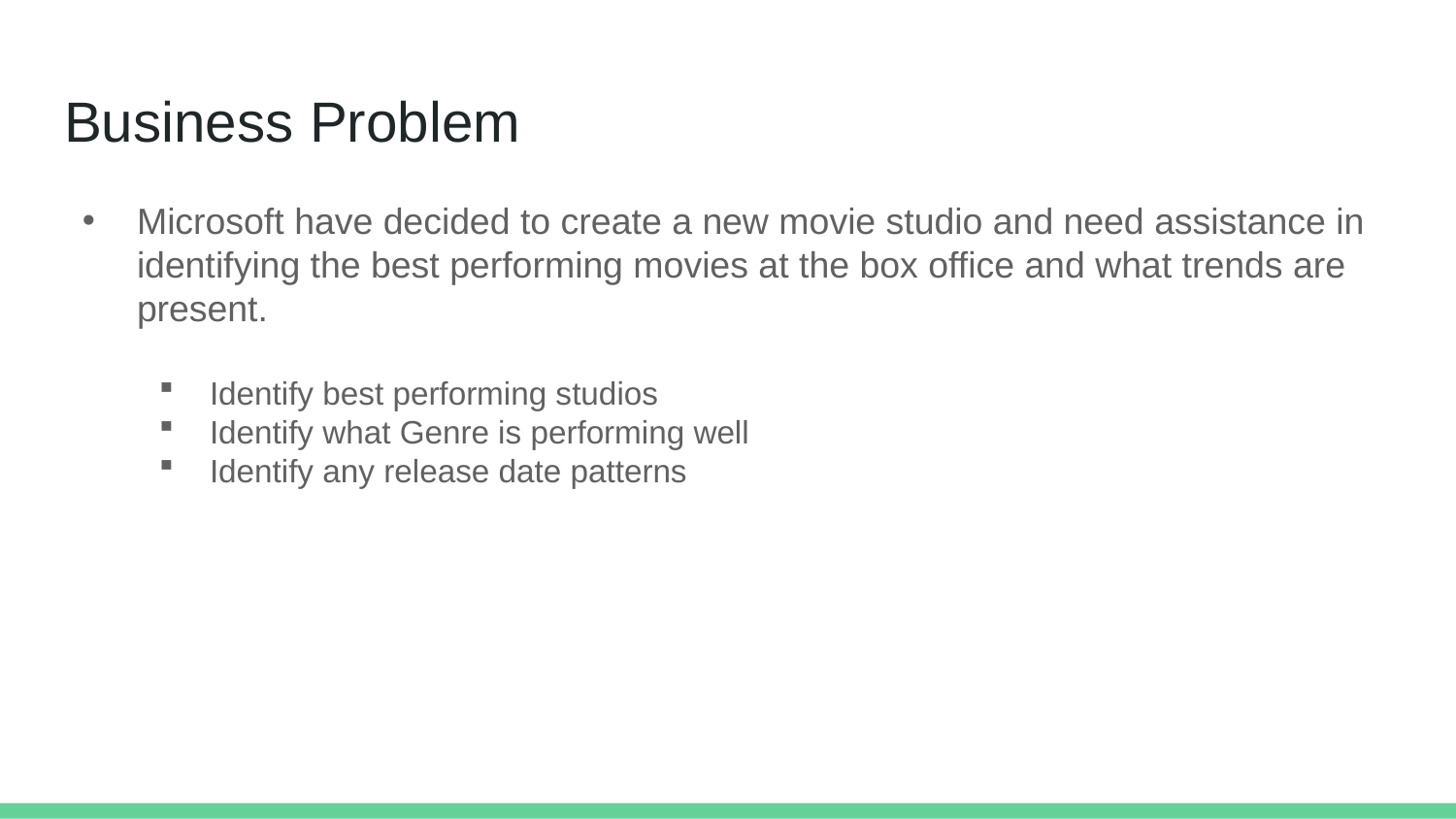

# Business Problem
Microsoft have decided to create a new movie studio and need assistance in identifying the best performing movies at the box office and what trends are present.

Identify best performing studios
Identify what Genre is performing well
Identify any release date patterns